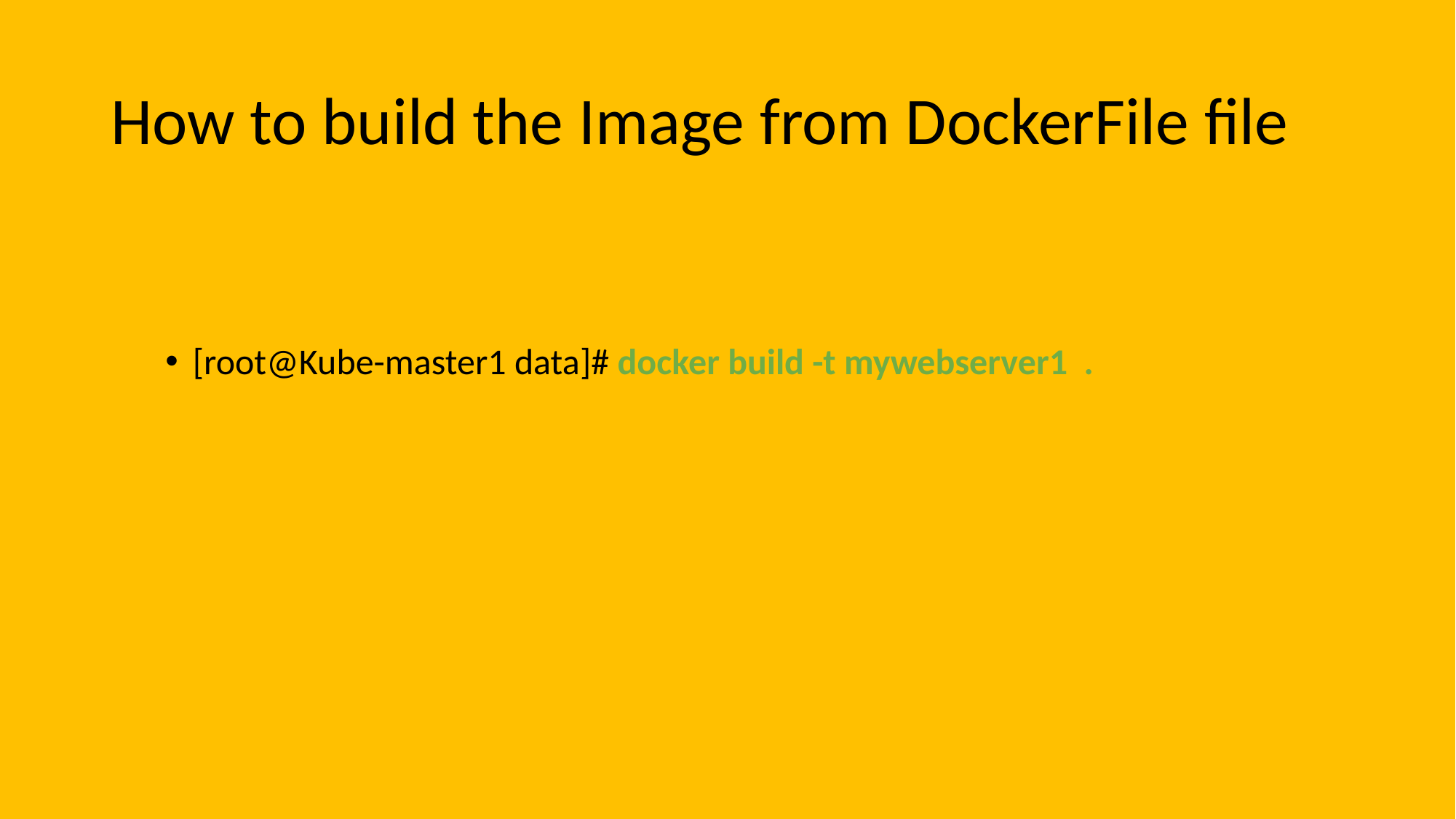

# How to build the Image from DockerFile file

[root@Kube-master1 data]# docker build -t mywebserver1  .